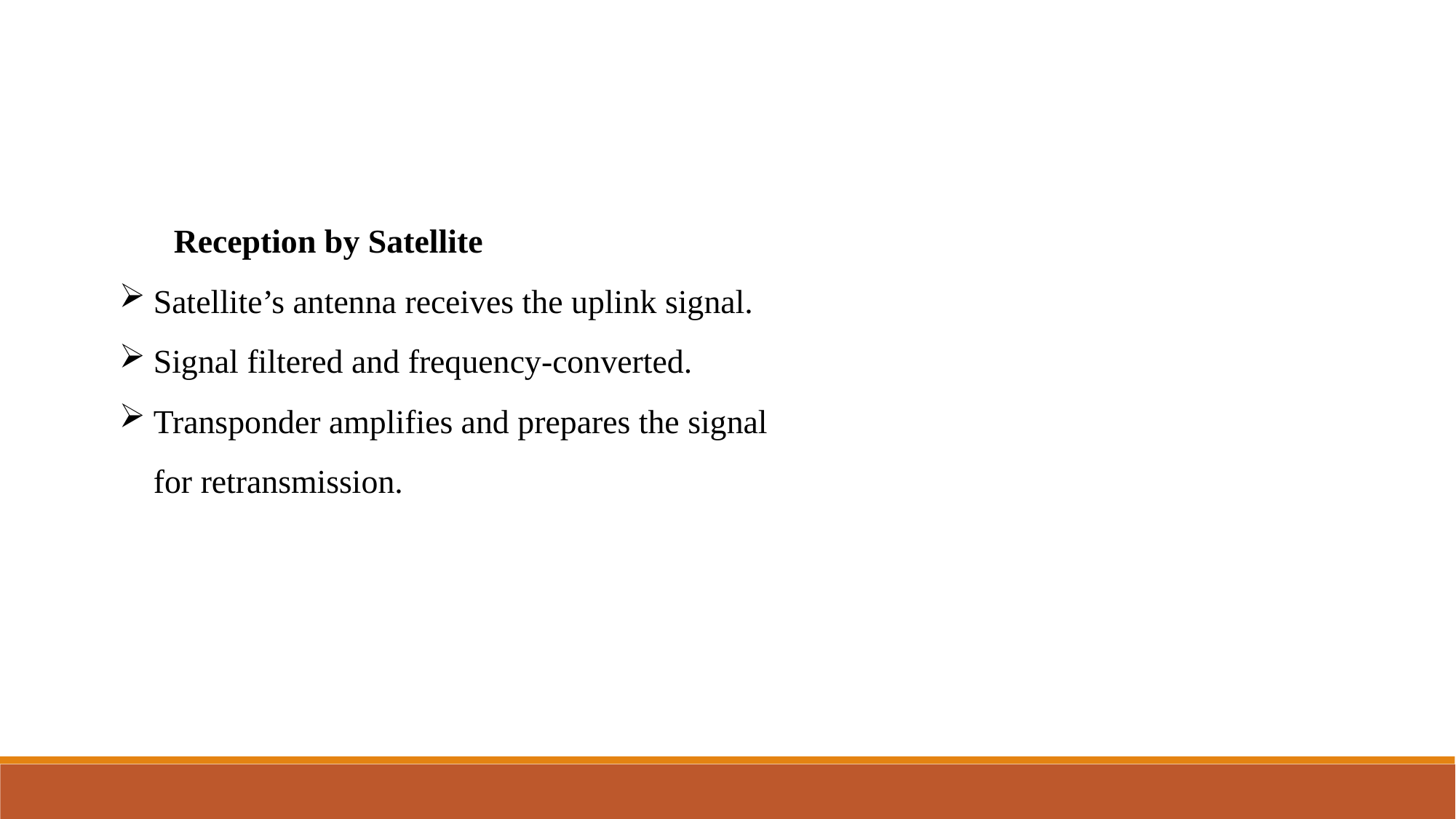

Reception by Satellite
Satellite’s antenna receives the uplink signal.
Signal filtered and frequency-converted.
Transponder amplifies and prepares the signal for retransmission.